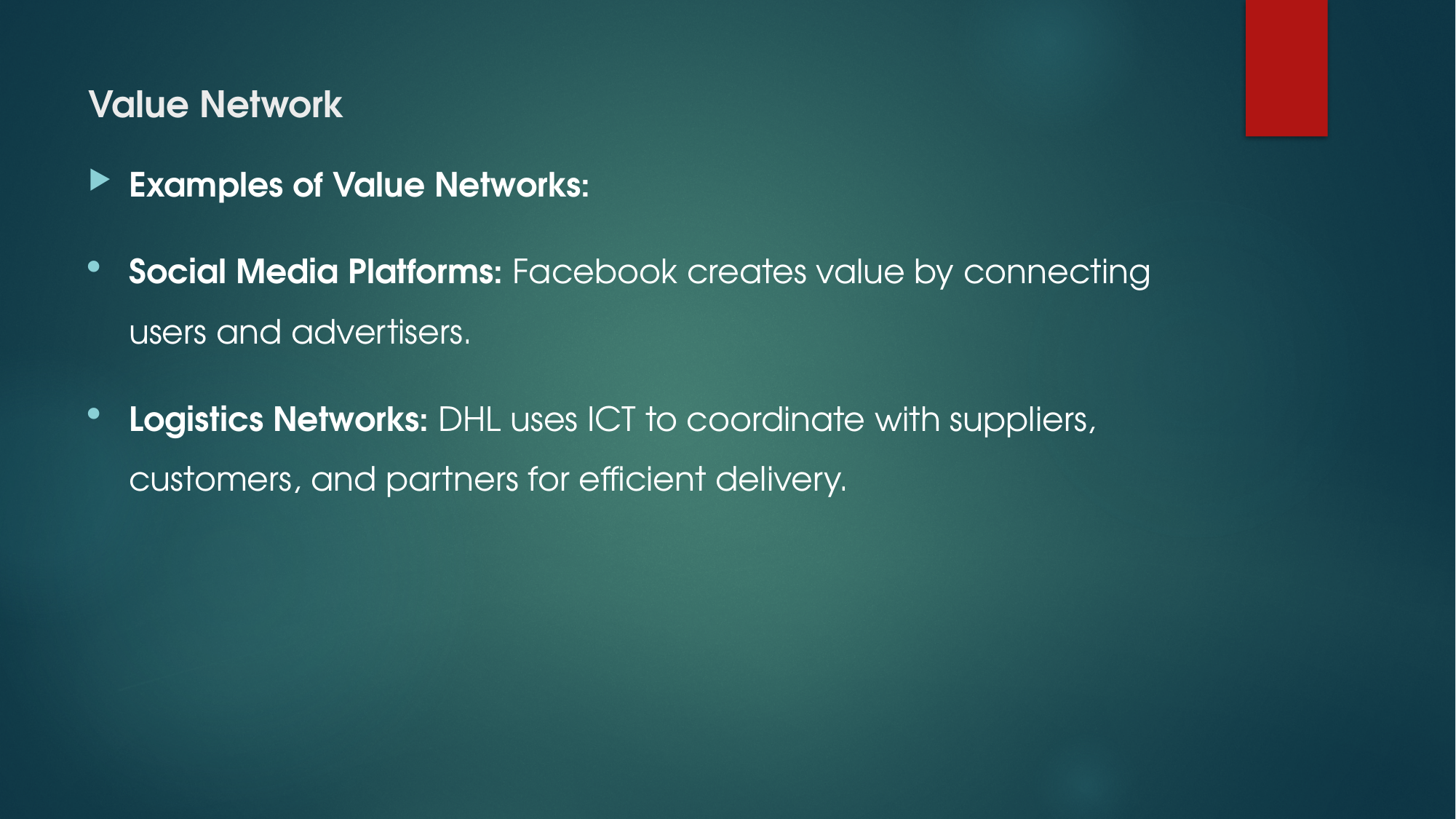

# Value Network
Examples of Value Networks:
Social Media Platforms: Facebook creates value by connecting users and advertisers.
Logistics Networks: DHL uses ICT to coordinate with suppliers, customers, and partners for efficient delivery.